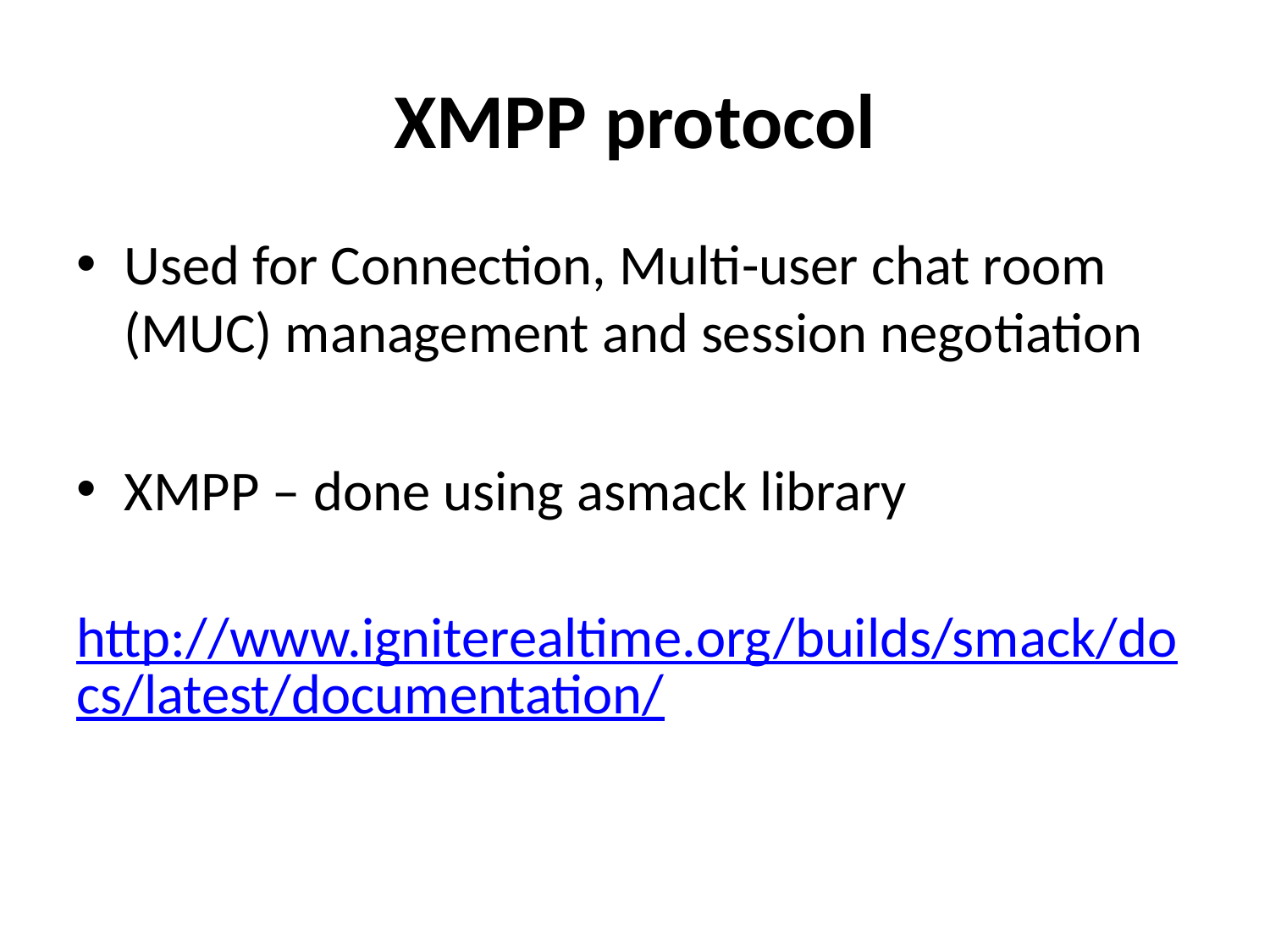

# XMPP protocol
Used for Connection, Multi-user chat room (MUC) management and session negotiation

XMPP – done using asmack library
 http://www.igniterealtime.org/builds/smack/docs/latest/documentation/